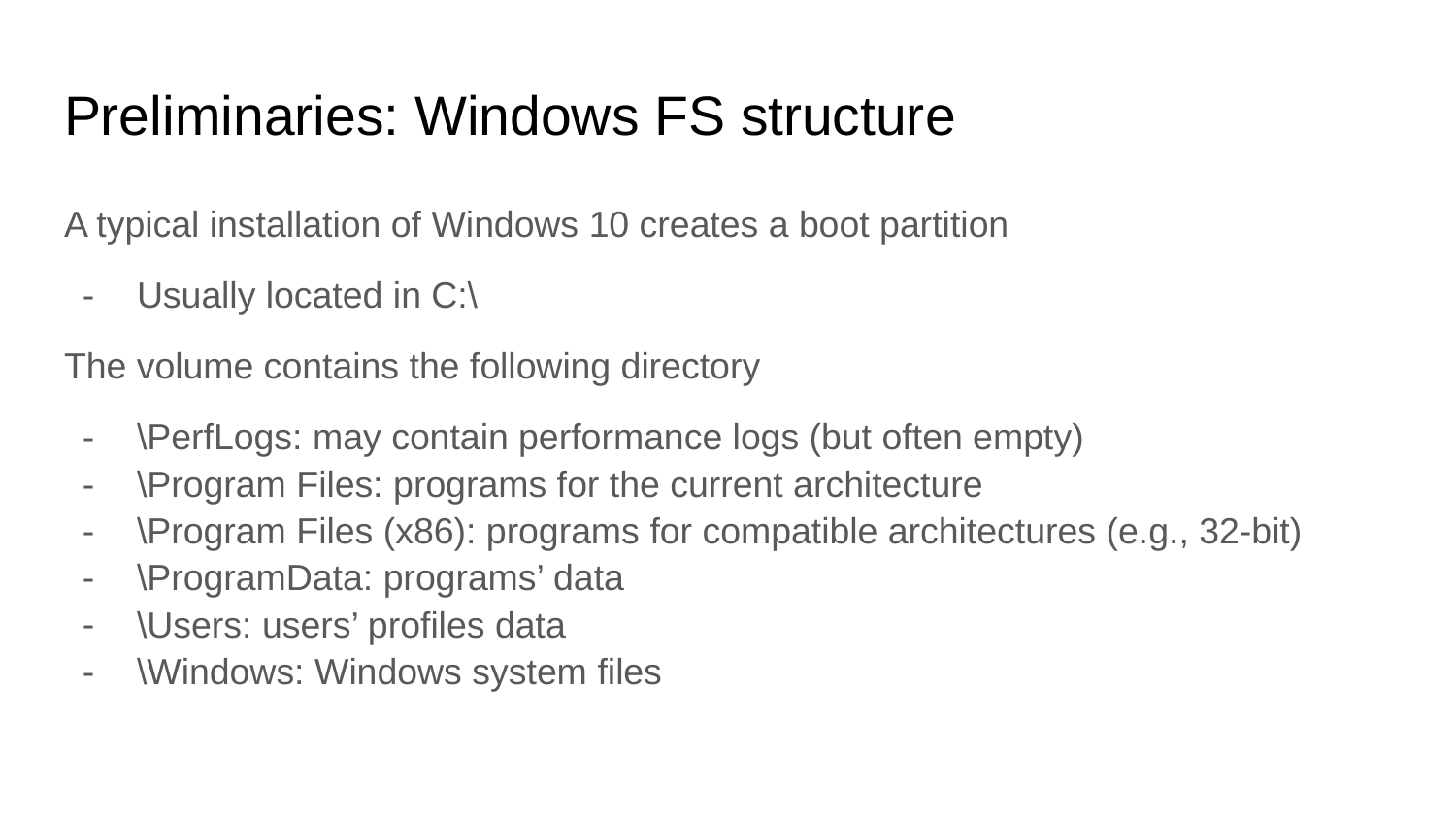

# Preliminaries: Windows FS structure
A typical installation of Windows 10 creates a boot partition
Usually located in C:\
The volume contains the following directory
\PerfLogs: may contain performance logs (but often empty)
\Program Files: programs for the current architecture
\Program Files (x86): programs for compatible architectures (e.g., 32-bit)
\ProgramData: programs’ data
\Users: users’ profiles data
\Windows: Windows system files